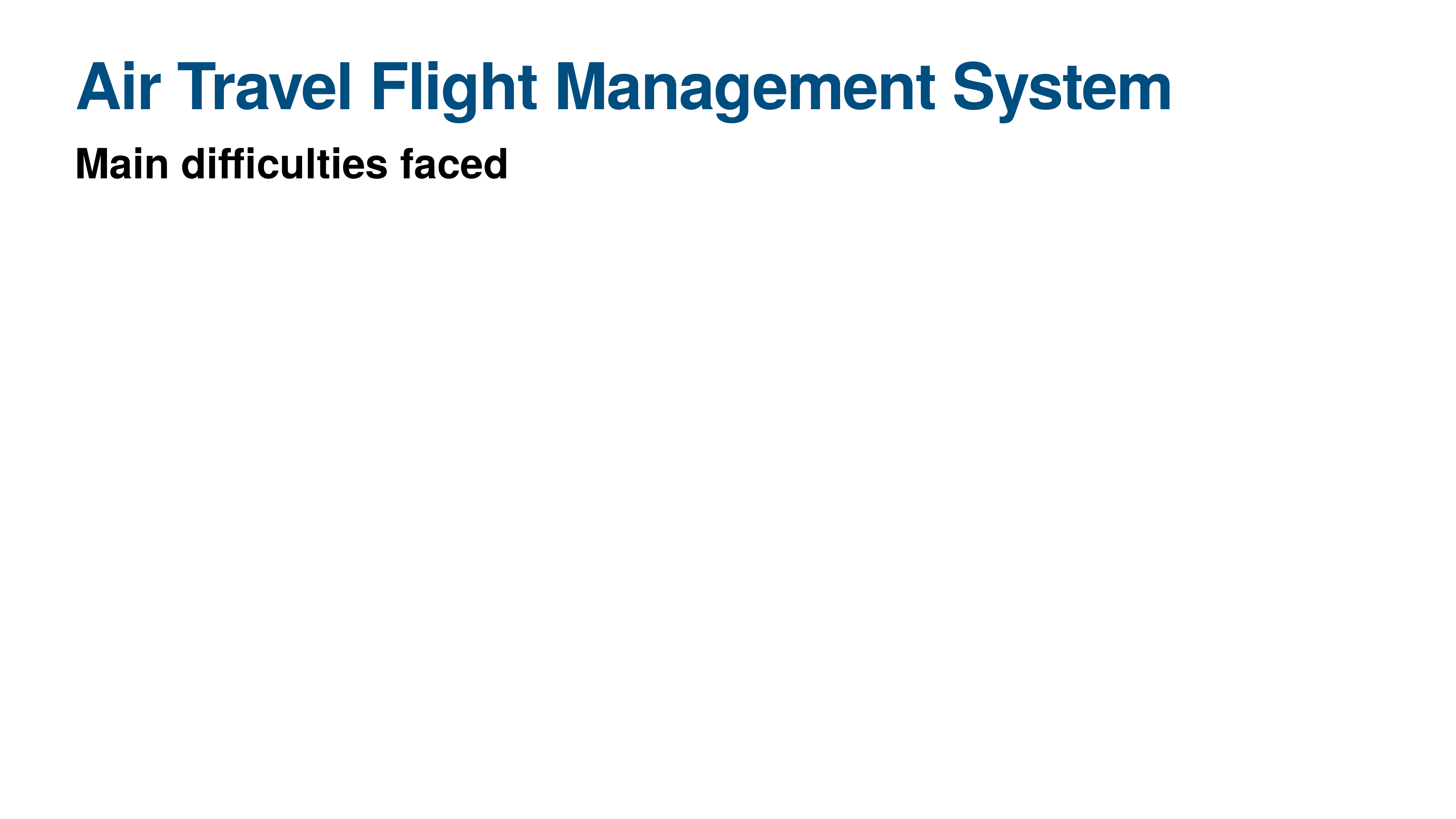

# Air Travel Flight Management System
Main difficulties faced